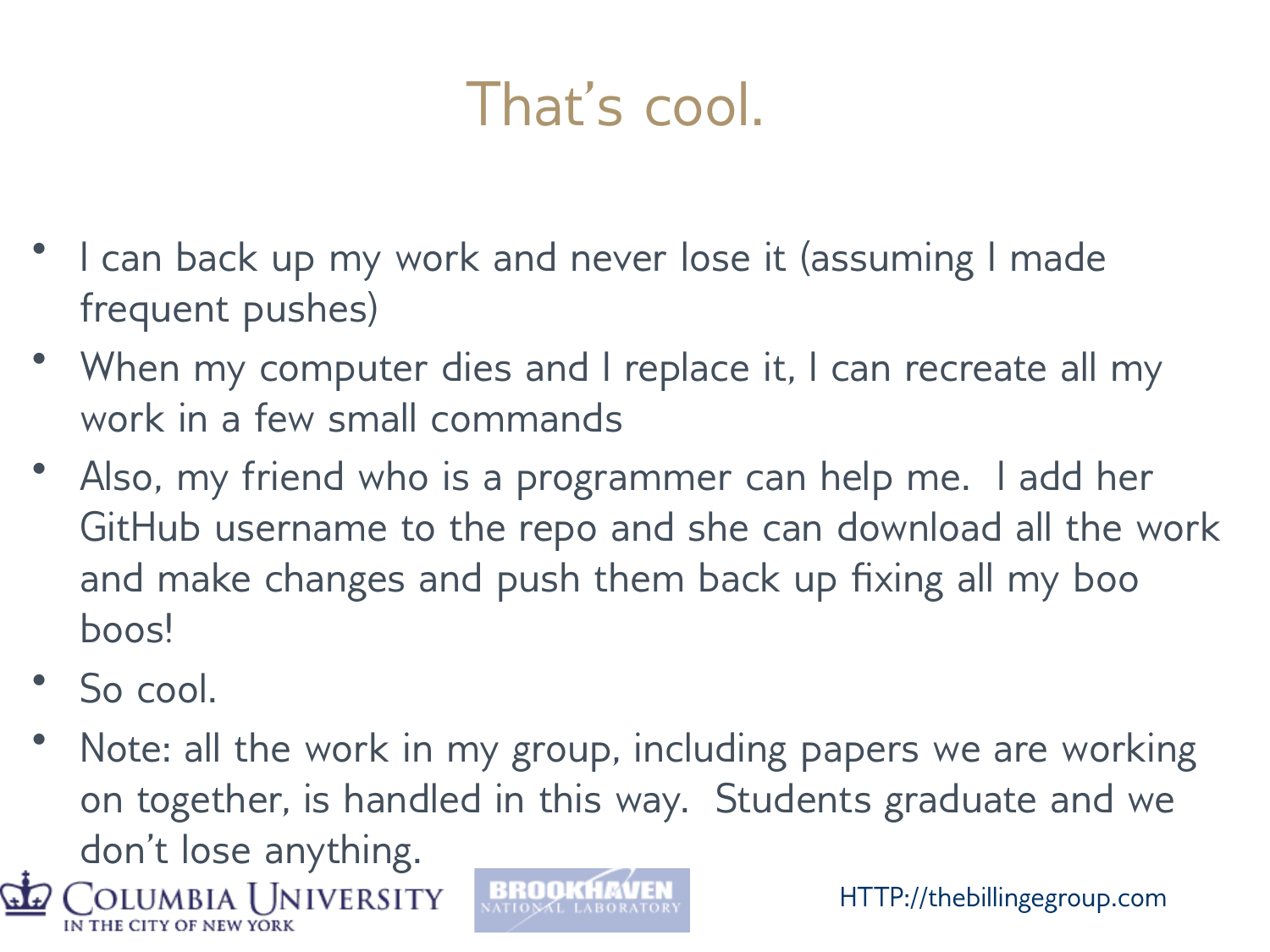

# That’s cool.
I can back up my work and never lose it (assuming I made frequent pushes)
When my computer dies and I replace it, I can recreate all my work in a few small commands
Also, my friend who is a programmer can help me.  I add her GitHub username to the repo and she can download all the work and make changes and push them back up fixing all my boo boos!
So cool.
Note: all the work in my group, including papers we are working on together, is handled in this way.  Students graduate and we don’t lose anything.